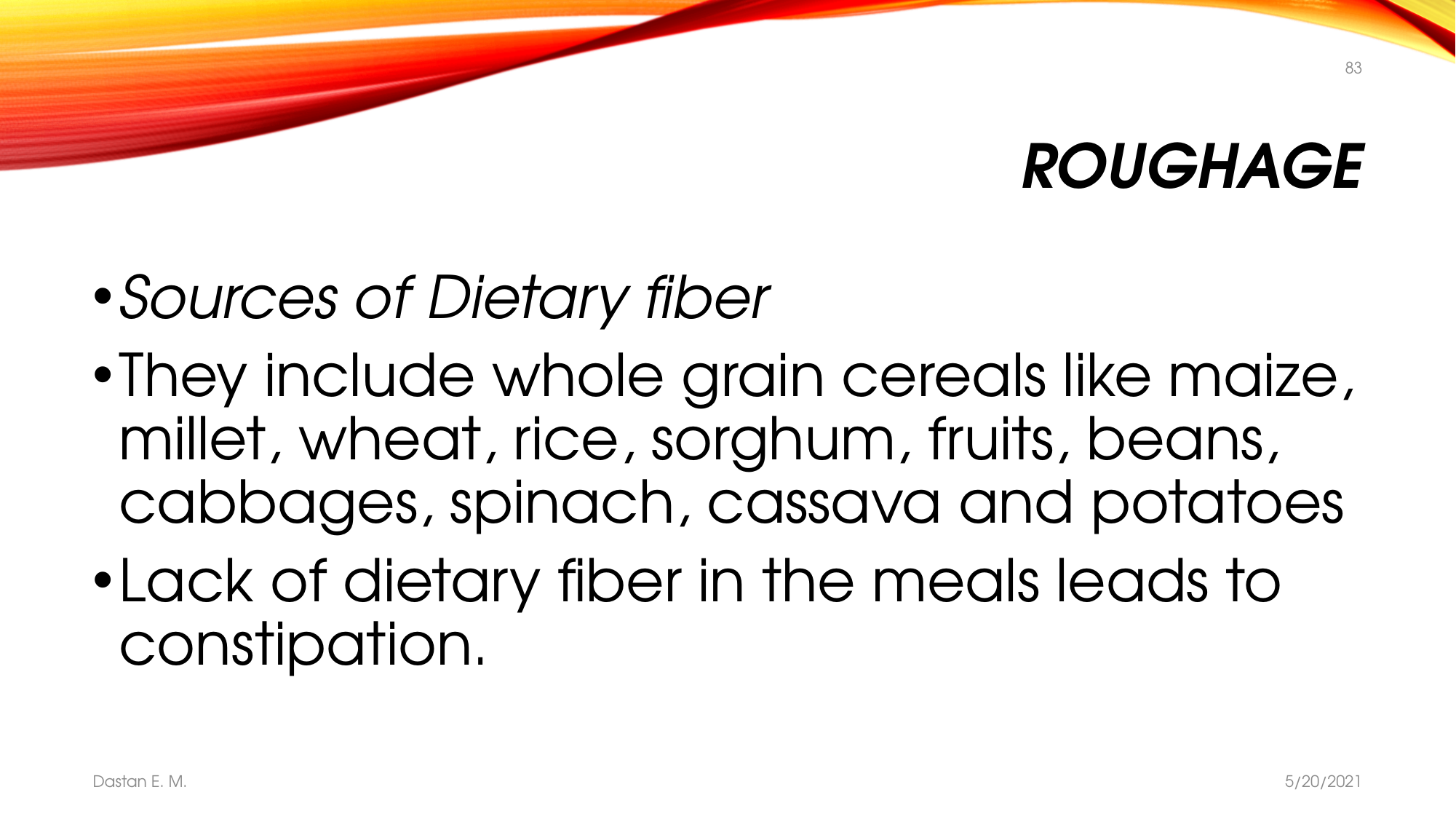

83
# ROUGHAGE
Sources of Dietary fiber
They include whole grain cereals like maize, millet, wheat, rice, sorghum, fruits, beans, cabbages, spinach, cassava and potatoes
Lack of dietary fiber in the meals leads to constipation.
Dastan E. M.
5/20/2021